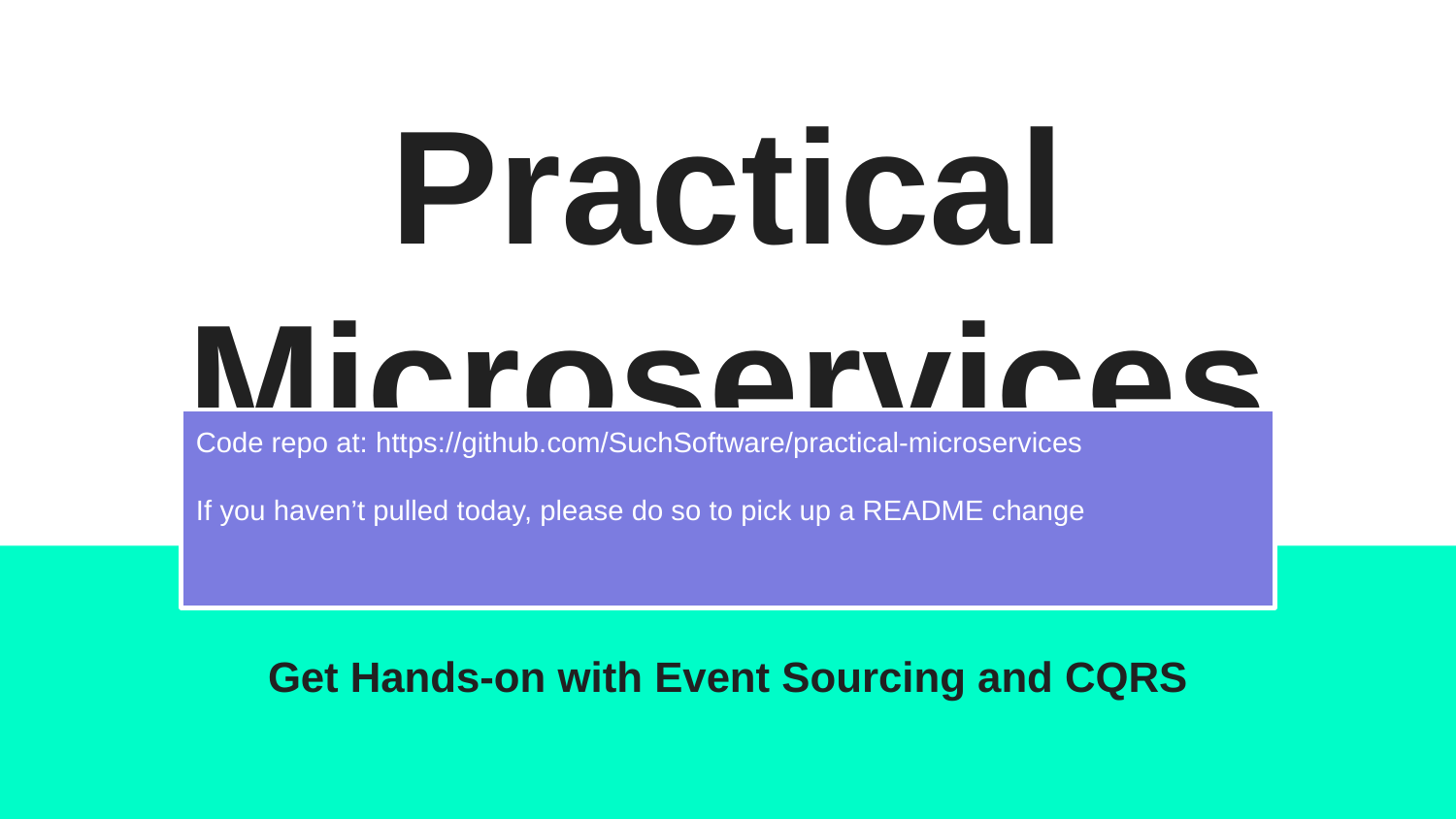

# Practical Microservices
Code repo at: https://github.com/SuchSoftware/practical-microservices

If you haven’t pulled today, please do so to pick up a README change
Get Hands-on with Event Sourcing and CQRS